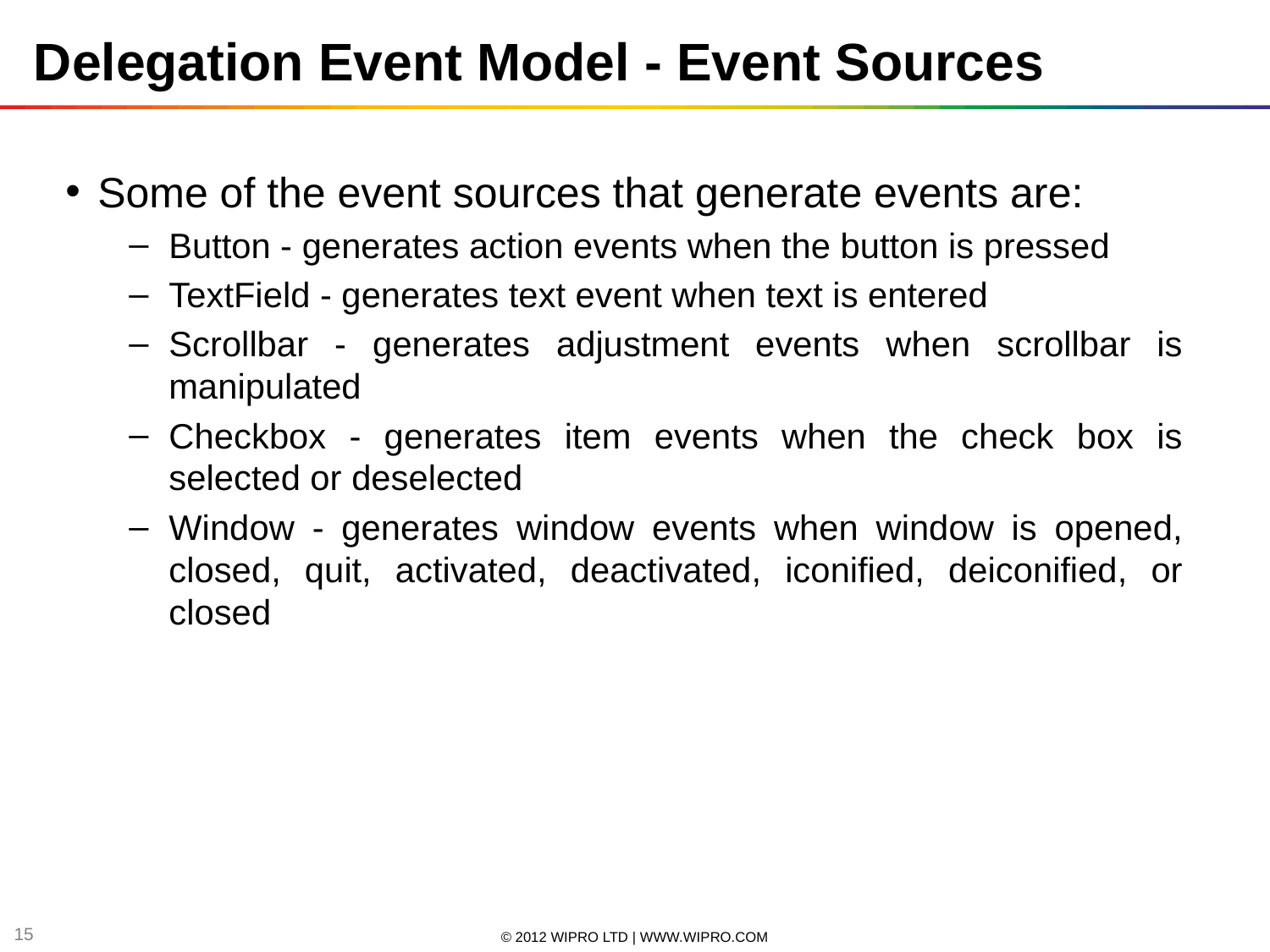

Delegation Event Model - Event Sources
Some of the event sources that generate events are:
Button - generates action events when the button is pressed
TextField - generates text event when text is entered
Scrollbar - generates adjustment events when scrollbar is manipulated
Checkbox - generates item events when the check box is selected or deselected
Window - generates window events when window is opened, closed, quit, activated, deactivated, iconified, deiconified, or closed